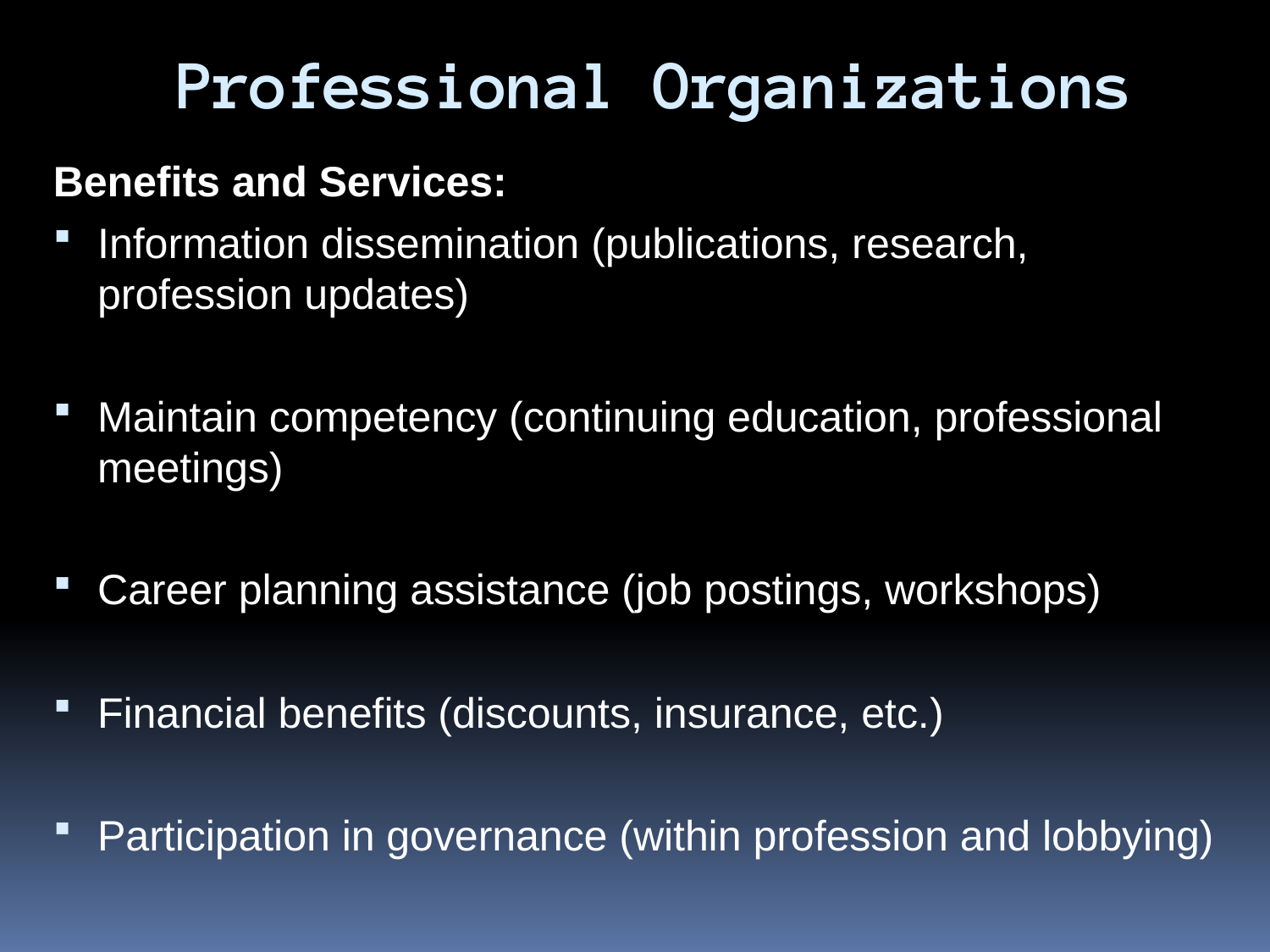

Professional Organizations
Benefits and Services:
Information dissemination (publications, research, profession updates)

Maintain competency (continuing education, professional meetings)

Career planning assistance (job postings, workshops)

Financial benefits (discounts, insurance, etc.)

Participation in governance (within profession and lobbying)